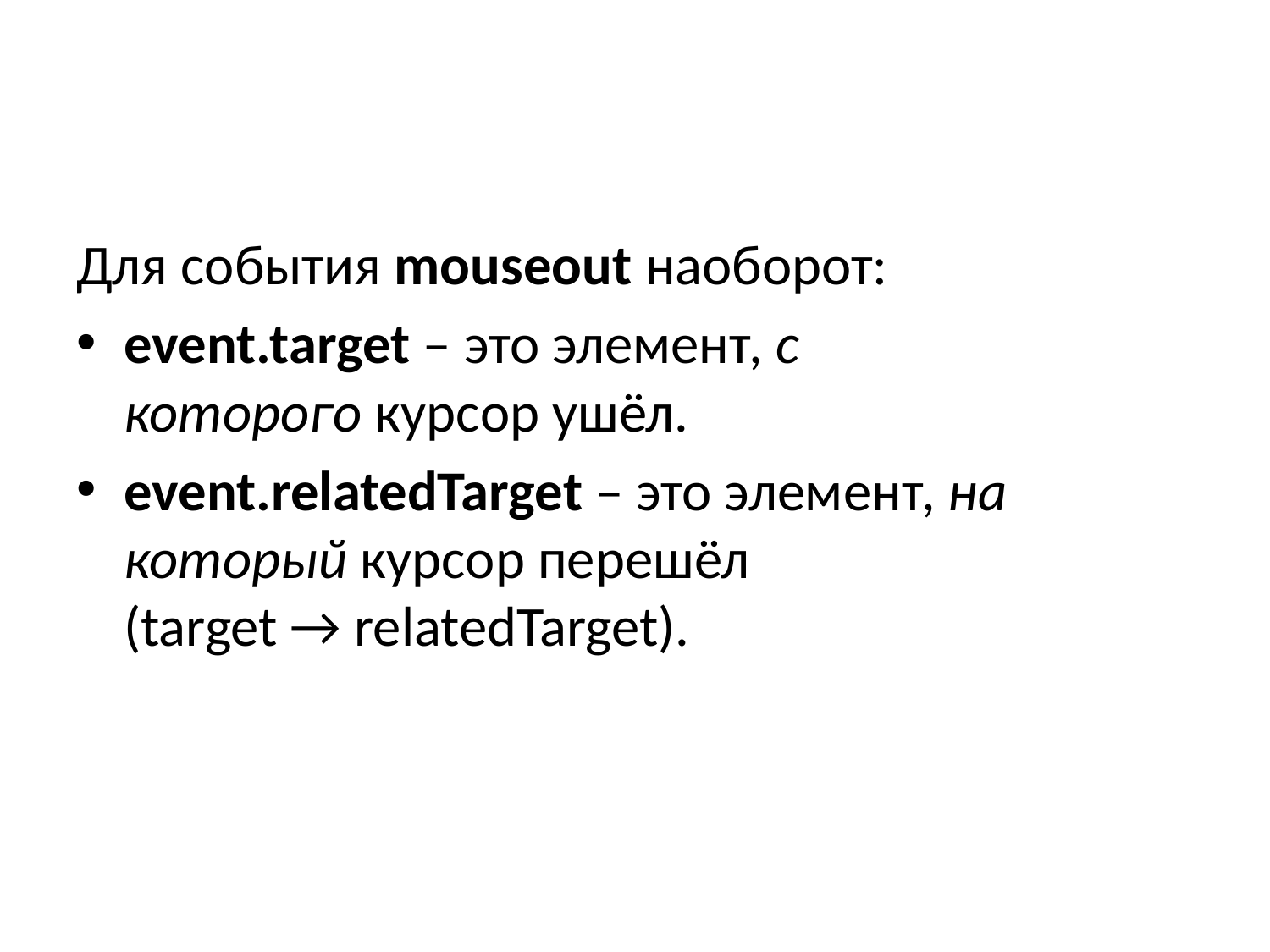

Для события mouseout наоборот:
event.target – это элемент, с которого курсор ушёл.
event.relatedTarget – это элемент, на который курсор перешёл (target → relatedTarget).